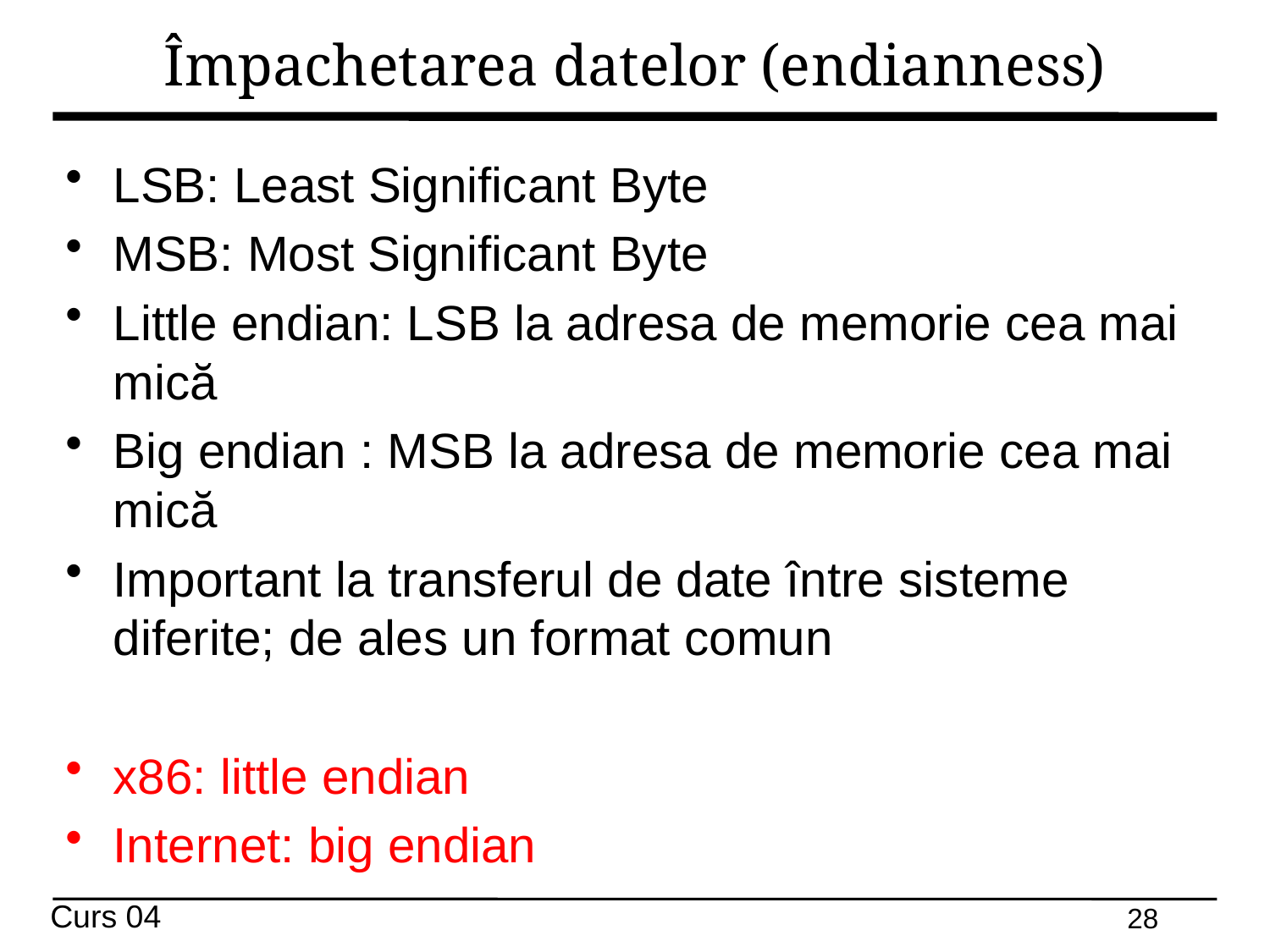

# Împachetarea datelor (endianness)
LSB: Least Significant Byte
MSB: Most Significant Byte
Little endian: LSB la adresa de memorie cea mai mică
Big endian : MSB la adresa de memorie cea mai mică
Important la transferul de date între sisteme diferite; de ales un format comun

x86: little endian
Internet: big endian